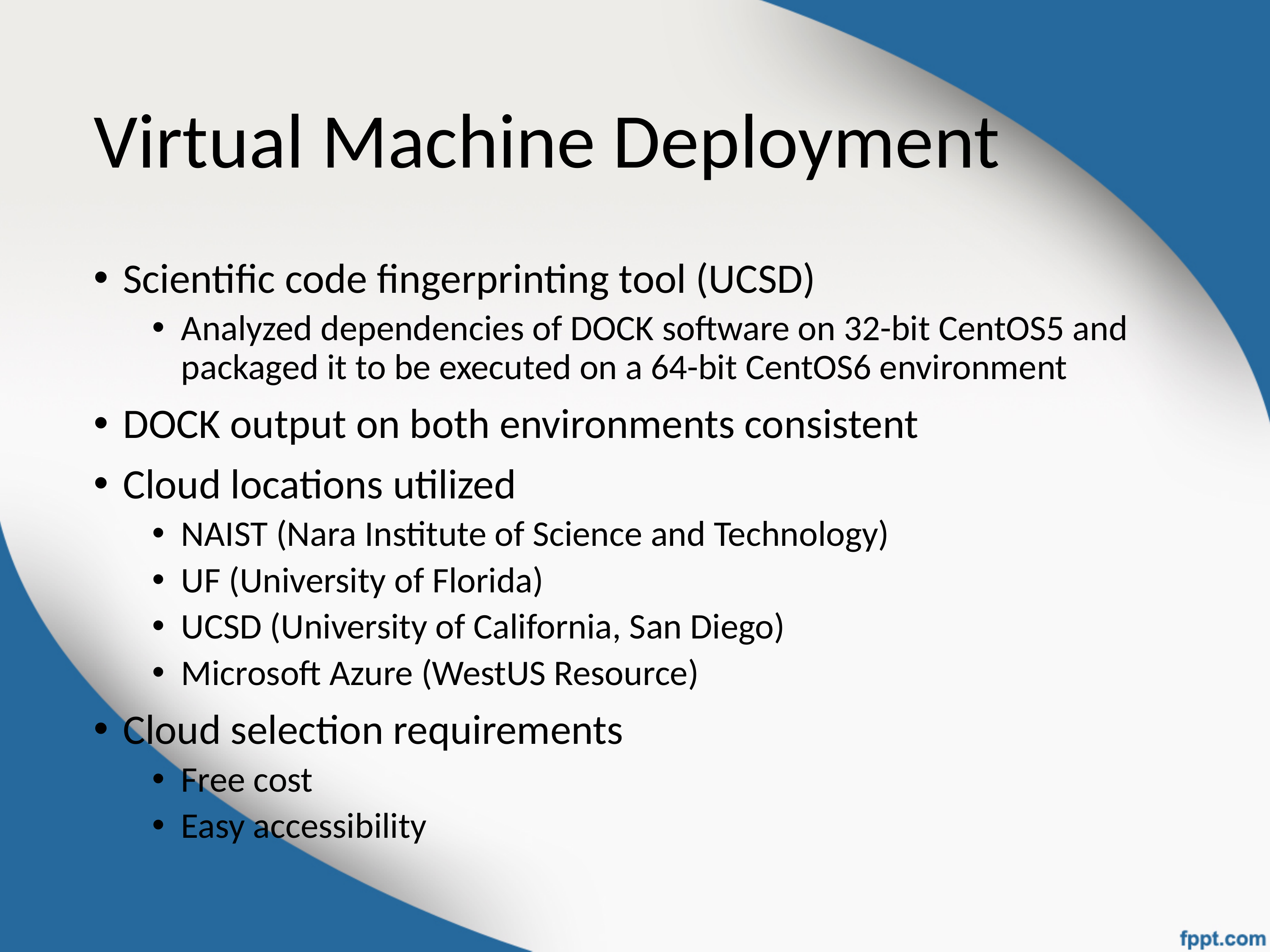

# Virtual Machine Deployment
Scientific code fingerprinting tool (UCSD)
Analyzed dependencies of DOCK software on 32-bit CentOS5 and packaged it to be executed on a 64-bit CentOS6 environment
DOCK output on both environments consistent
Cloud locations utilized
NAIST (Nara Institute of Science and Technology)
UF (University of Florida)
UCSD (University of California, San Diego)
Microsoft Azure (WestUS Resource)
Cloud selection requirements
Free cost
Easy accessibility